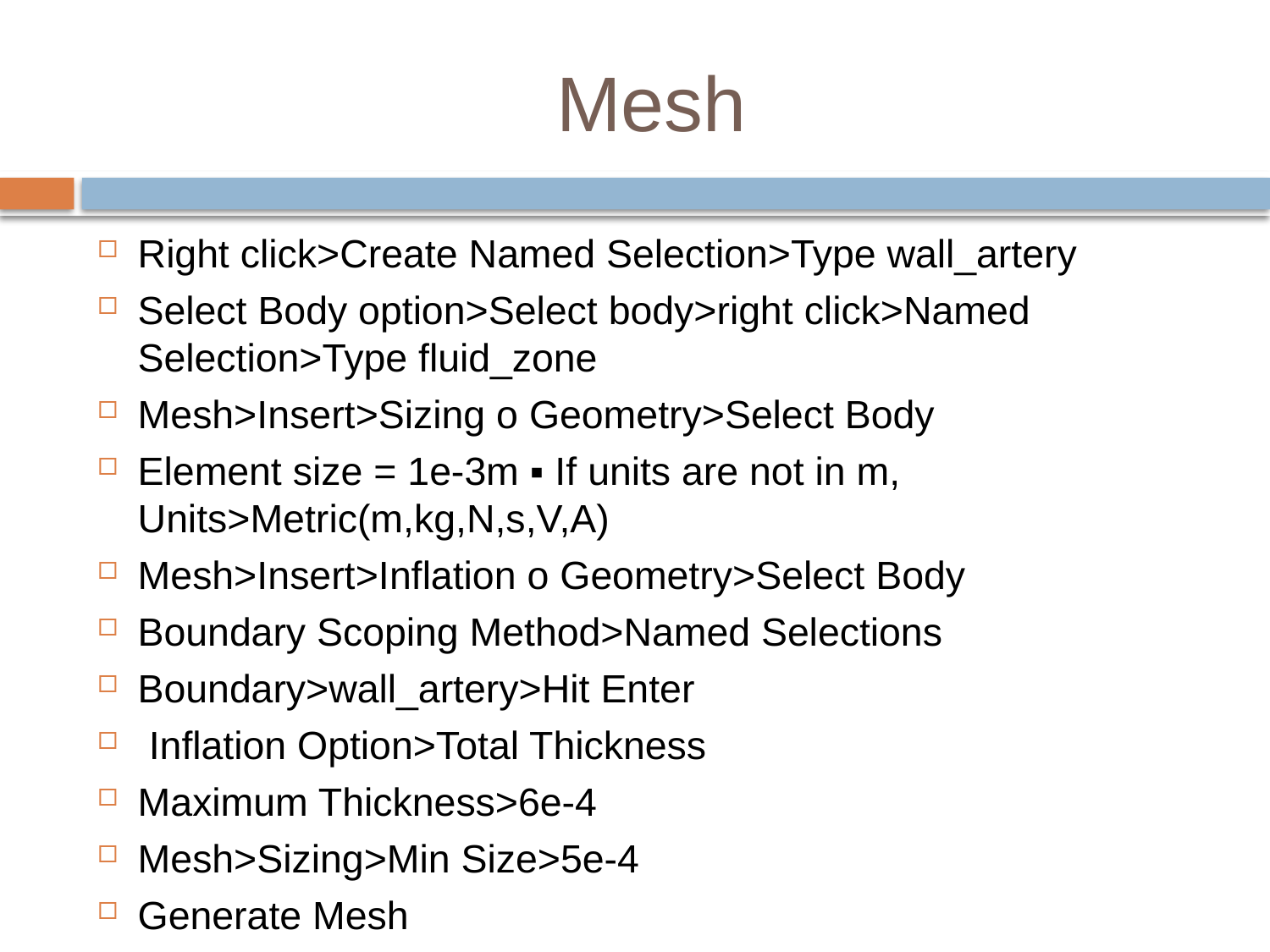

# Mesh
Right click>Create Named Selection>Type wall_artery
Select Body option>Select body>right click>Named Selection>Type fluid_zone
Mesh>Insert>Sizing o Geometry>Select Body
Element size = 1e-3m ▪ If units are not in m, Units>Metric(m,kg,N,s,V,A)
Mesh>Insert>Inflation o Geometry>Select Body
Boundary Scoping Method>Named Selections
Boundary>wall_artery>Hit Enter
 Inflation Option>Total Thickness
Maximum Thickness>6e-4
Mesh>Sizing>Min Size>5e-4
Generate Mesh